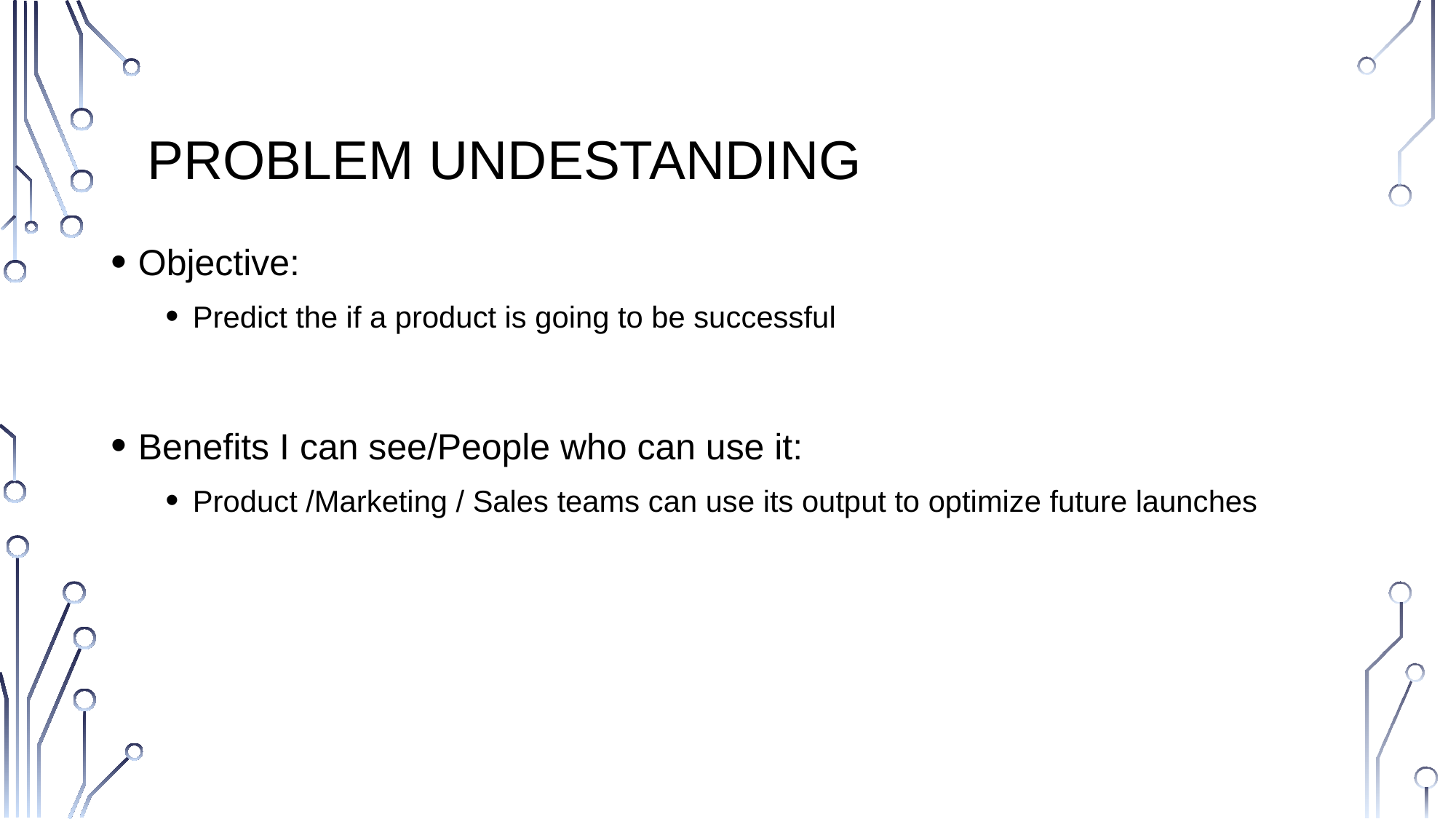

# Problem undestanding
Objective:
Predict the if a product is going to be successful

Benefits I can see/People who can use it:
Product /Marketing / Sales teams can use its output to optimize future launches